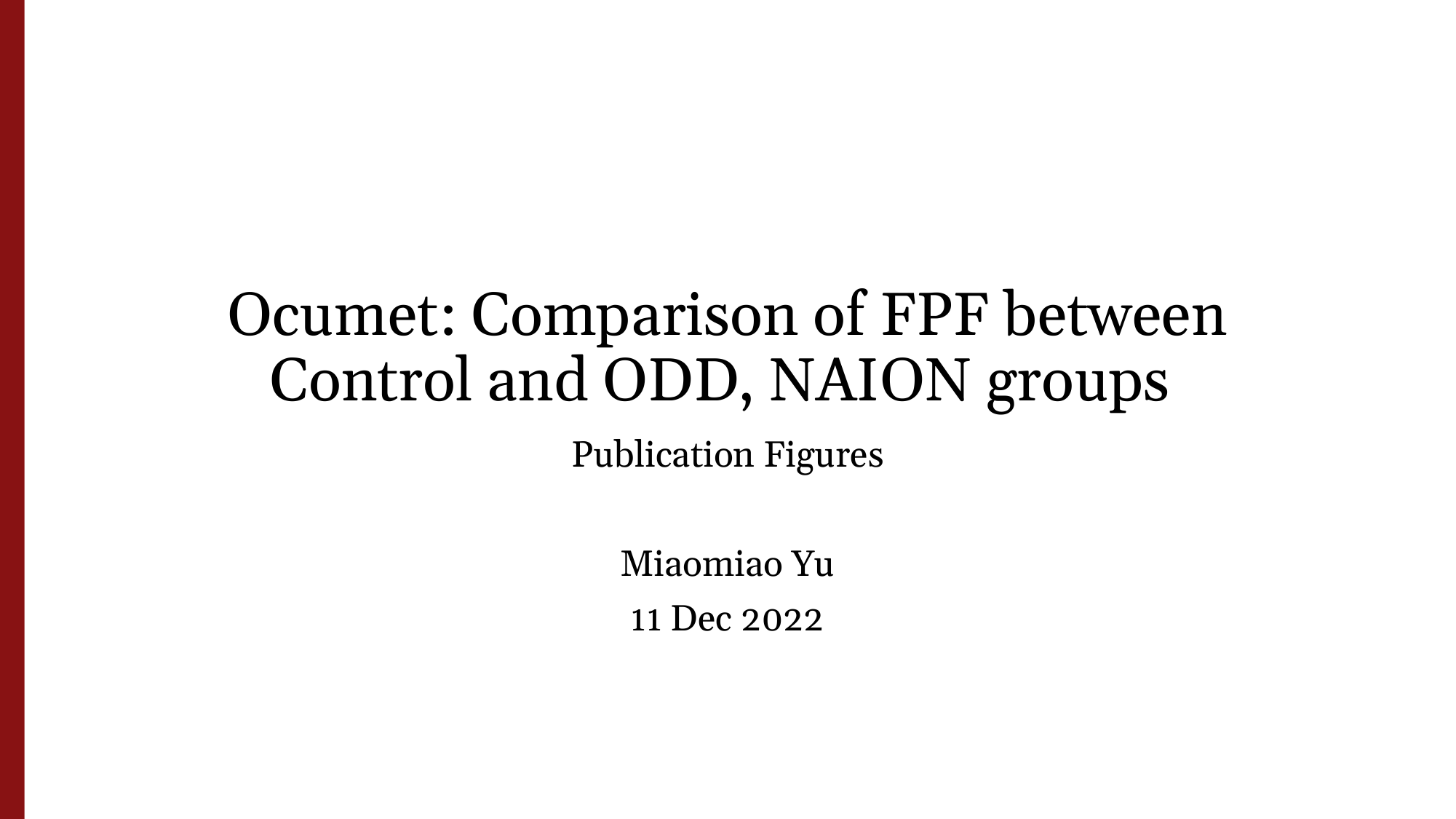

# Ocumet: Comparison of FPF between Control and ODD, NAION groups
Publication Figures

Miaomiao Yu
11 Dec 2022